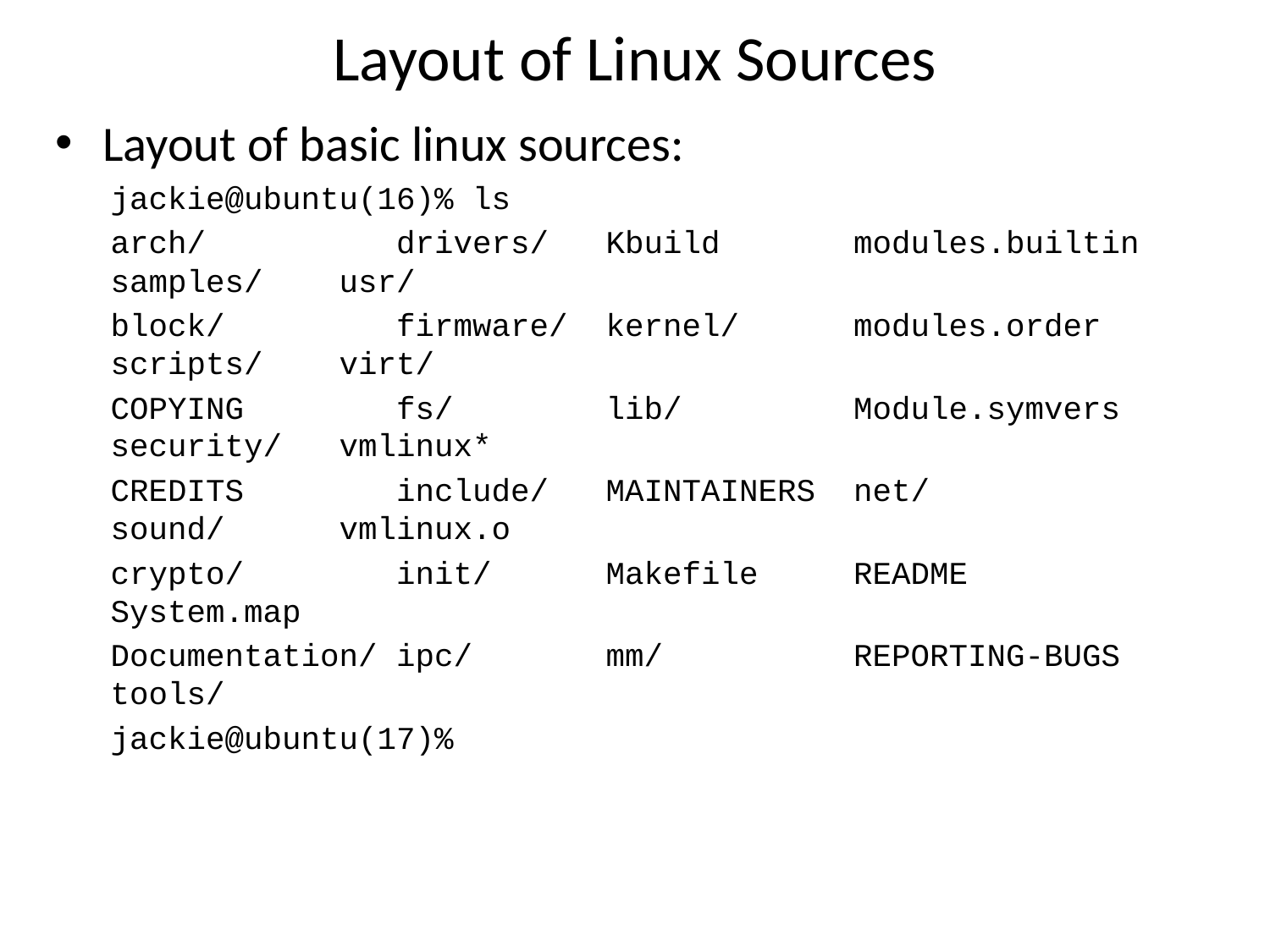

# Layout of Linux Sources
Layout of basic linux sources:
jackie@ubuntu(16)% ls
arch/          drivers/   Kbuild       modules.builtin  samples/    usr/
block/         firmware/  kernel/      modules.order    scripts/    virt/
COPYING        fs/        lib/         Module.symvers   security/   vmlinux*
CREDITS        include/   MAINTAINERS  net/             sound/      vmlinux.o
crypto/        init/      Makefile     README           System.map
Documentation/ ipc/       mm/          REPORTING-BUGS   tools/
jackie@ubuntu(17)%